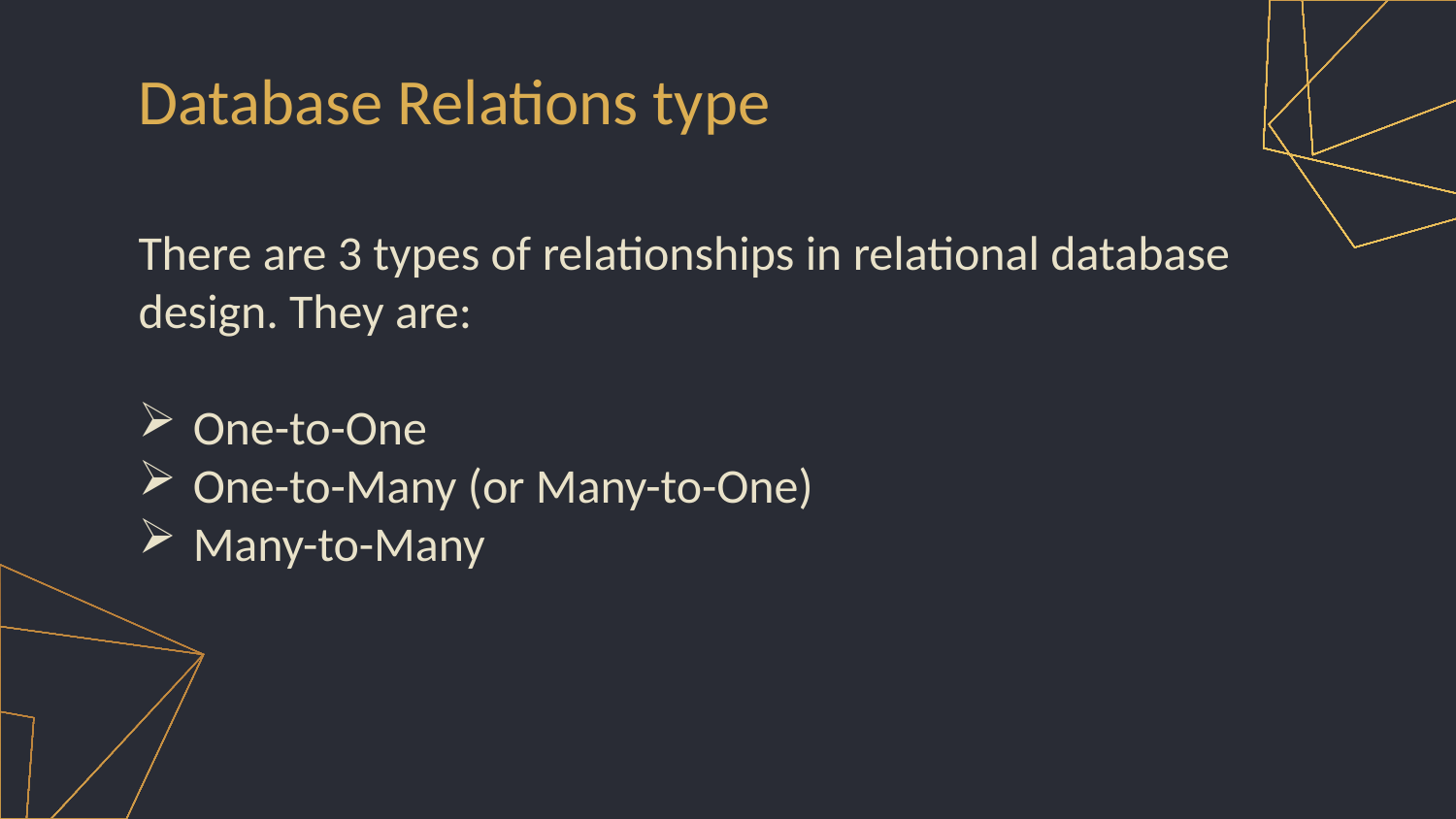

Database Relations type
There are 3 types of relationships in relational database design. They are:

One-to-One
One-to-Many (or Many-to-One)
Many-to-Many